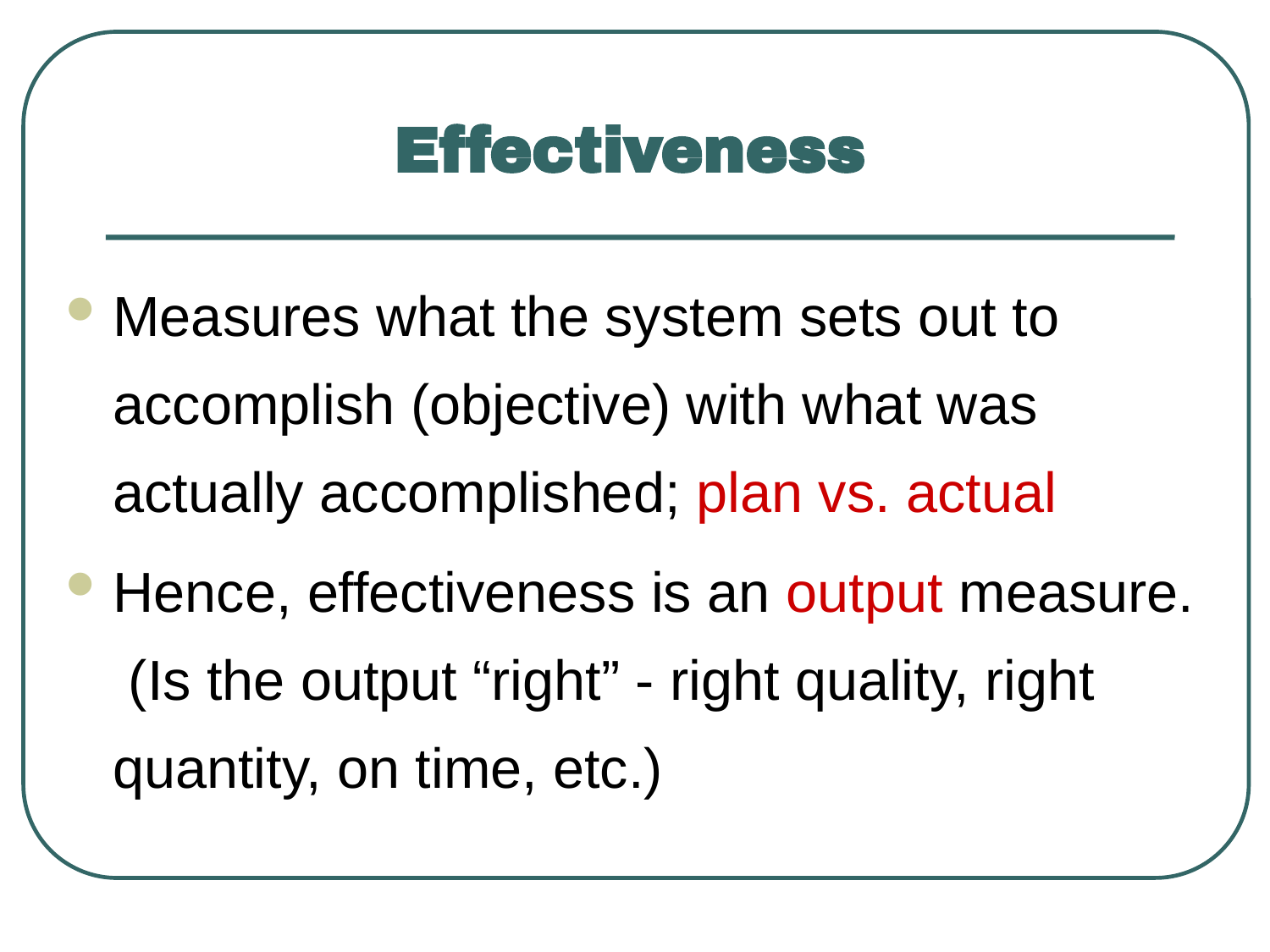

# Effectiveness
Measures what the system sets out to accomplish (objective) with what was actually accomplished; plan vs. actual
Hence, effectiveness is an output measure.  (Is the output “right” - right quality, right quantity, on time, etc.)